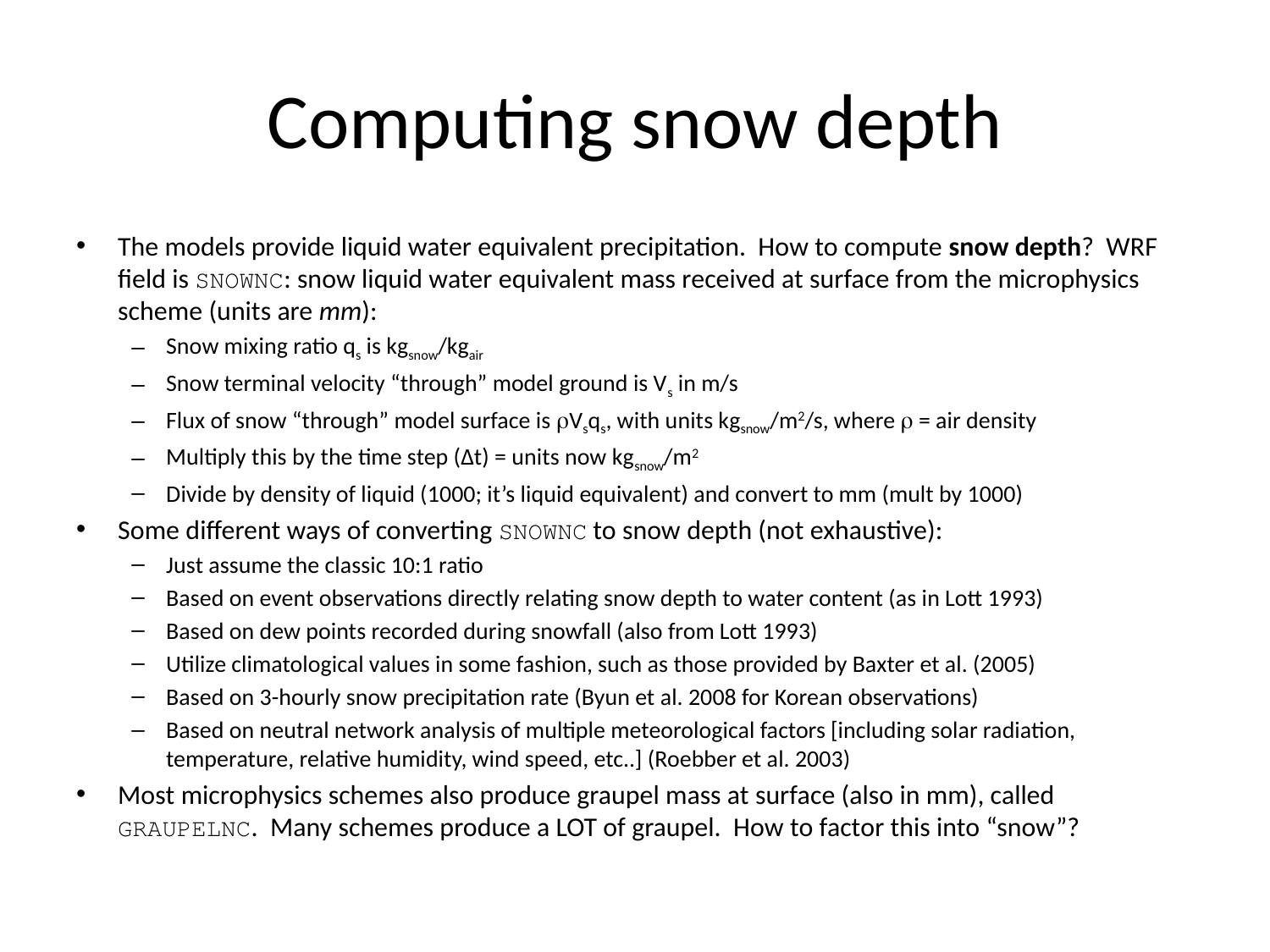

# Computing snow depth
The models provide liquid water equivalent precipitation.  How to compute snow depth?  WRF field is SNOWNC: snow liquid water equivalent mass received at surface from the microphysics scheme (units are mm):
Snow mixing ratio qs is kgsnow/kgair
Snow terminal velocity “through” model ground is Vs in m/s
Flux of snow “through” model surface is ρVsqs, with units kgsnow/m2/s, where ρ = air density
Multiply this by the time step (∆t) = units now kgsnow/m2
Divide by density of liquid (1000; it’s liquid equivalent) and convert to mm (mult by 1000)
Some different ways of converting SNOWNC to snow depth (not exhaustive):
Just assume the classic 10:1 ratio
Based on event observations directly relating snow depth to water content (as in Lott 1993)
Based on dew points recorded during snowfall (also from Lott 1993)
Utilize climatological values in some fashion, such as those provided by Baxter et al. (2005)
Based on 3-hourly snow precipitation rate (Byun et al. 2008 for Korean observations)
Based on neutral network analysis of multiple meteorological factors [including solar radiation, temperature, relative humidity, wind speed, etc..] (Roebber et al. 2003)
Most microphysics schemes also produce graupel mass at surface (also in mm), called GRAUPELNC.  Many schemes produce a LOT of graupel.  How to factor this into “snow”?